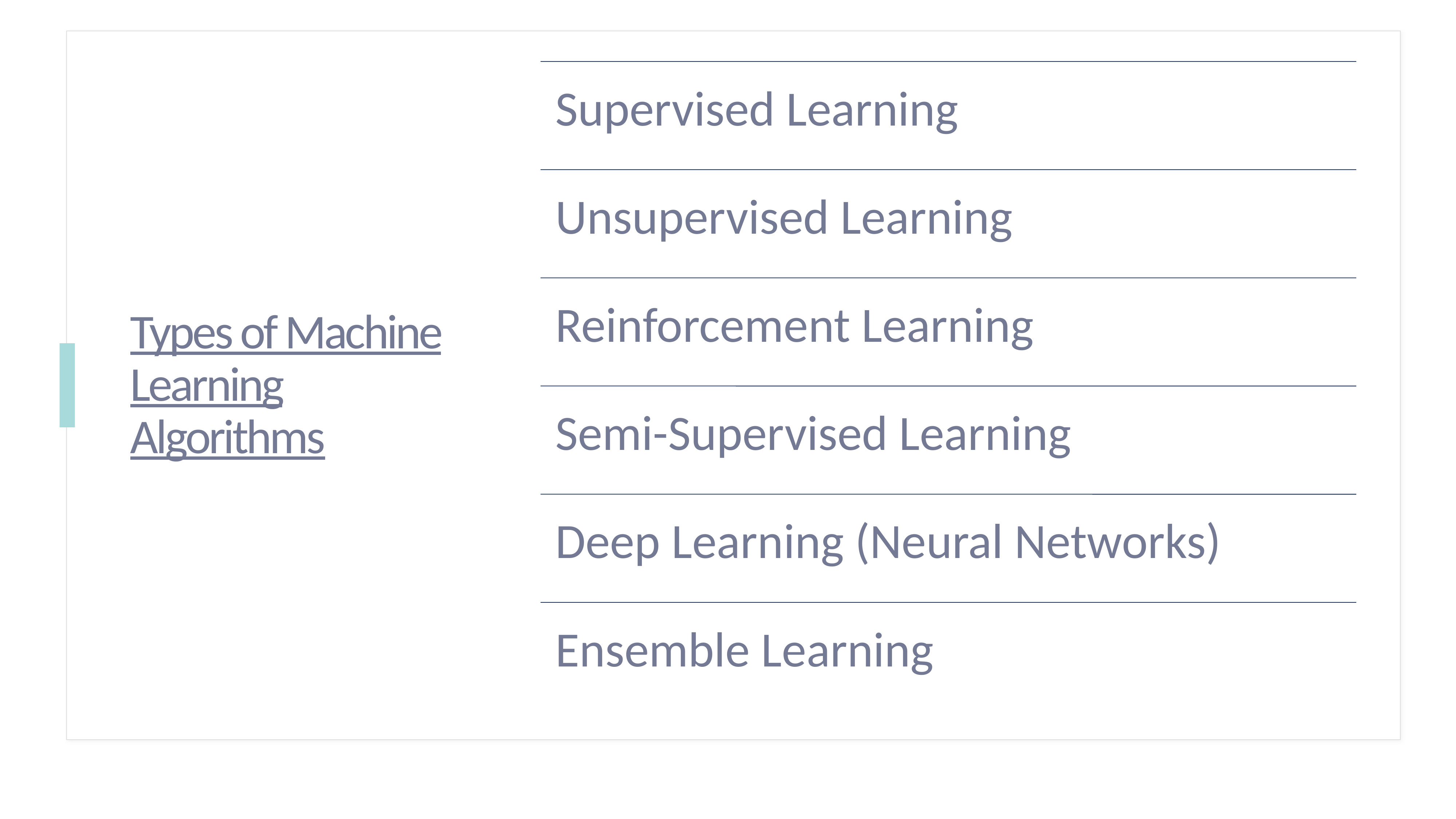

Types of Machine Learning Algorithms
Supervised Learning
Unsupervised Learning
Reinforcement Learning
Semi-Supervised Learning
Deep Learning (Neural Networks)
Ensemble Learning